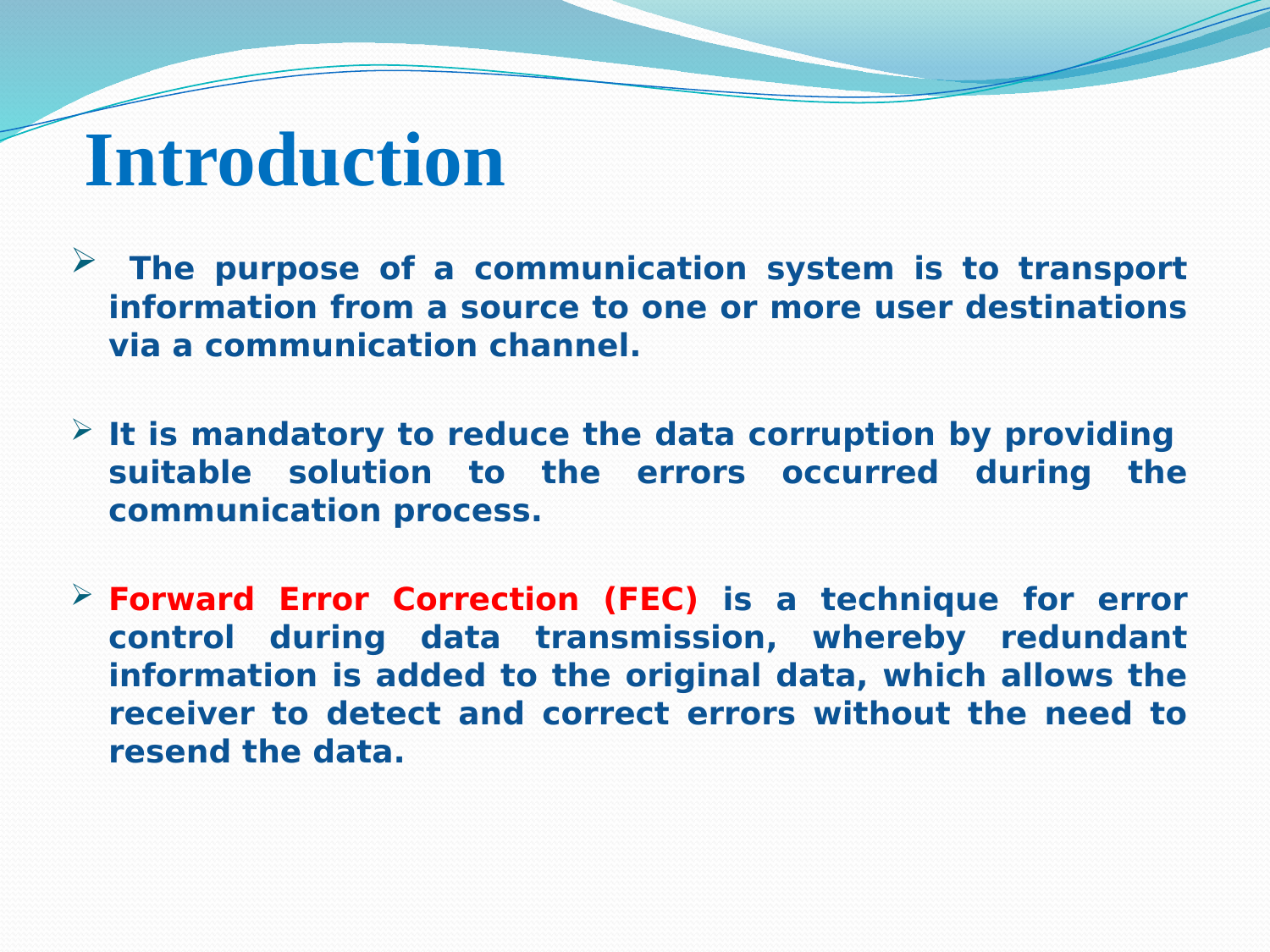

# Introduction
 The purpose of a communication system is to transport information from a source to one or more user destinations via a communication channel.

It is mandatory to reduce the data corruption by providing  suitable solution to the errors occurred during the communication process.

Forward Error Correction (FEC) is a technique for error control during data transmission, whereby redundant information is added to the original data, which allows the receiver to detect and correct errors without the need to resend the data.